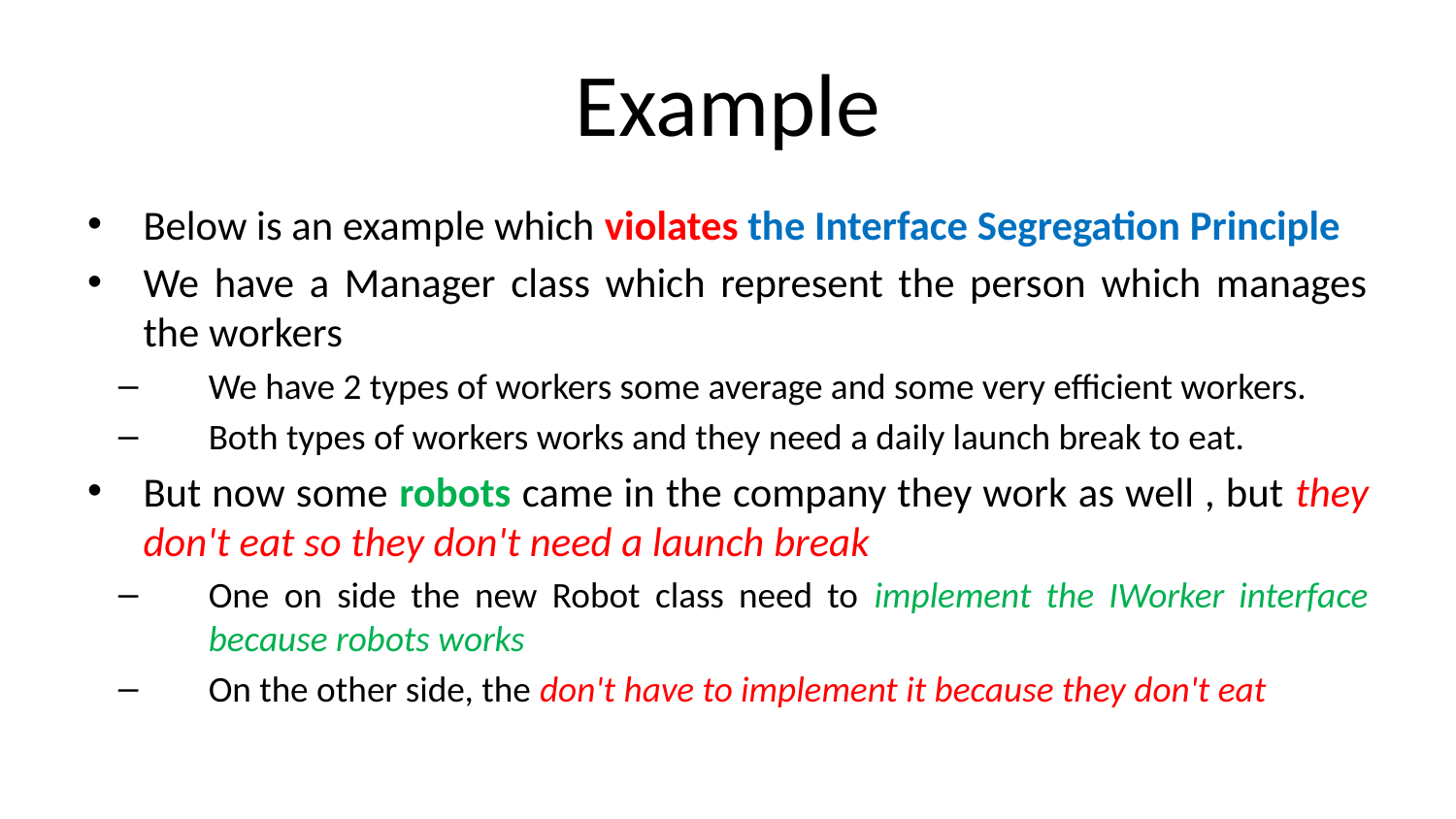

# Example
Below is an example which violates the Interface Segregation Principle
We have a Manager class which represent the person which manages the workers
We have 2 types of workers some average and some very efficient workers.
Both types of workers works and they need a daily launch break to eat.
But now some robots came in the company they work as well , but they don't eat so they don't need a launch break
One on side the new Robot class need to implement the IWorker interface because robots works
On the other side, the don't have to implement it because they don't eat